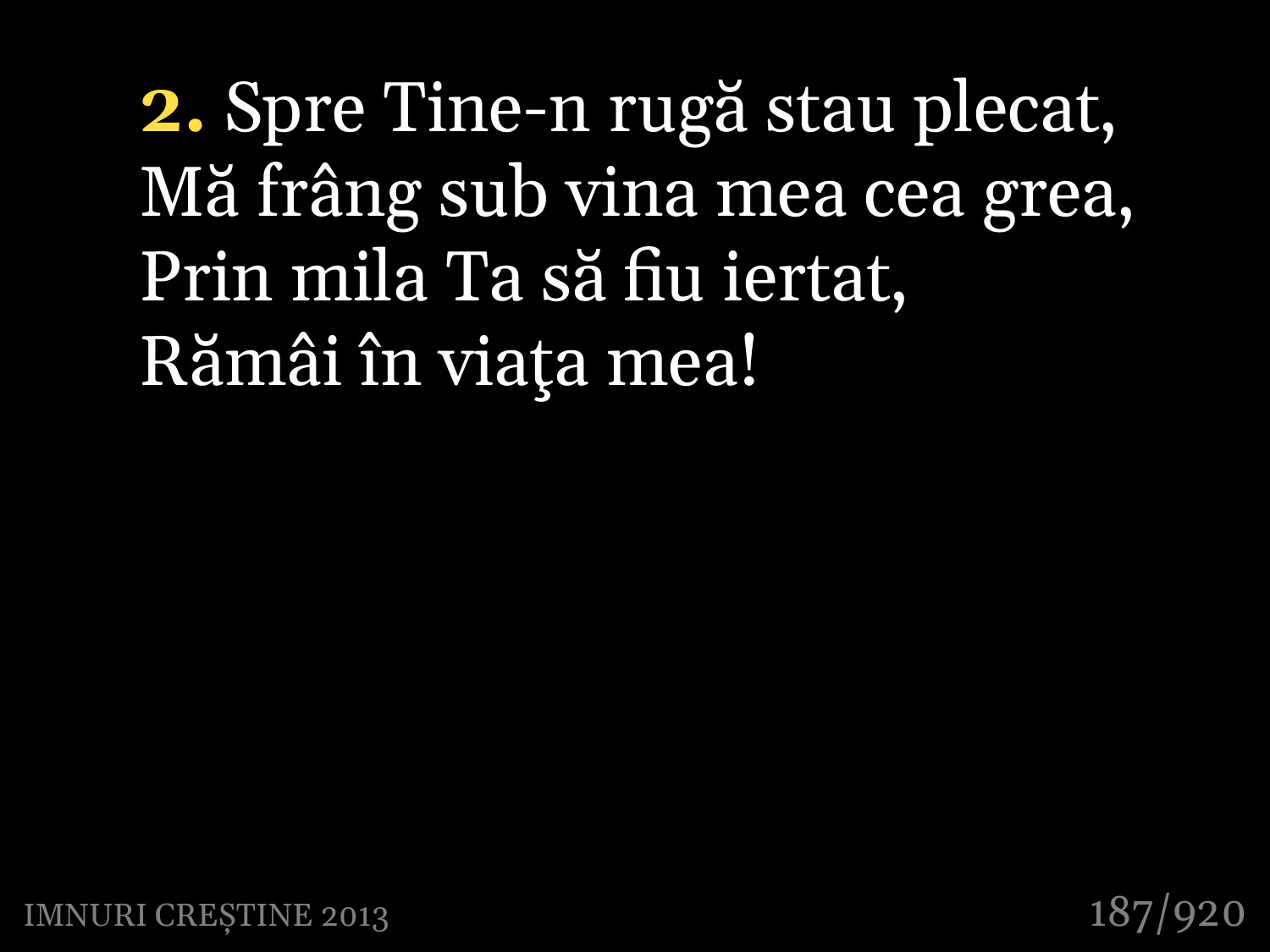

2. Spre Tine-n rugă stau plecat,
Mă frâng sub vina mea cea grea,
Prin mila Ta să fiu iertat,
Rămâi în viaţa mea!
187/920
IMNURI CREȘTINE 2013